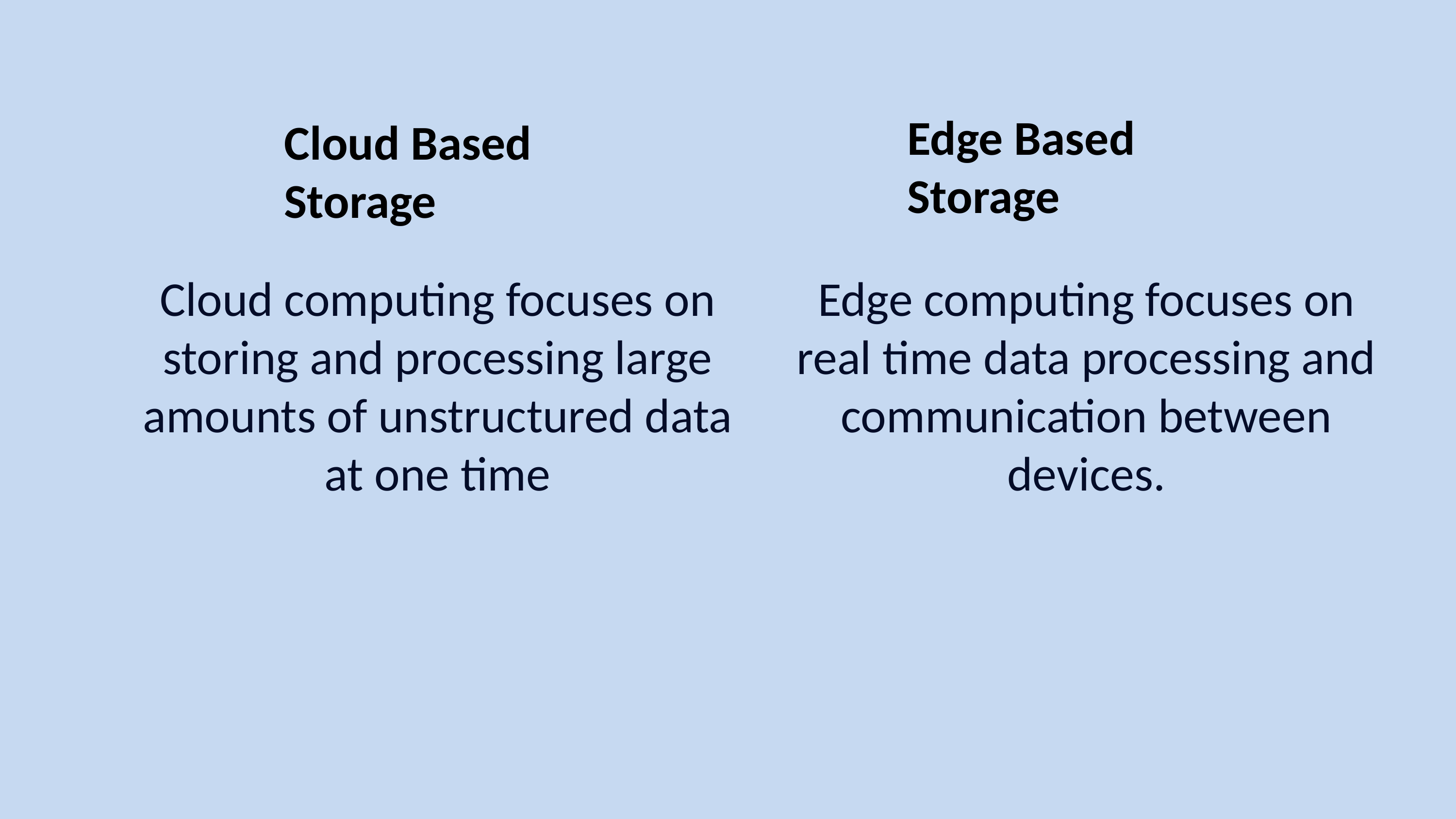

Edge Based Storage
Cloud Based Storage
Cloud computing focuses on storing and processing large amounts of unstructured data at one time
Edge computing focuses on real time data processing and communication between devices.